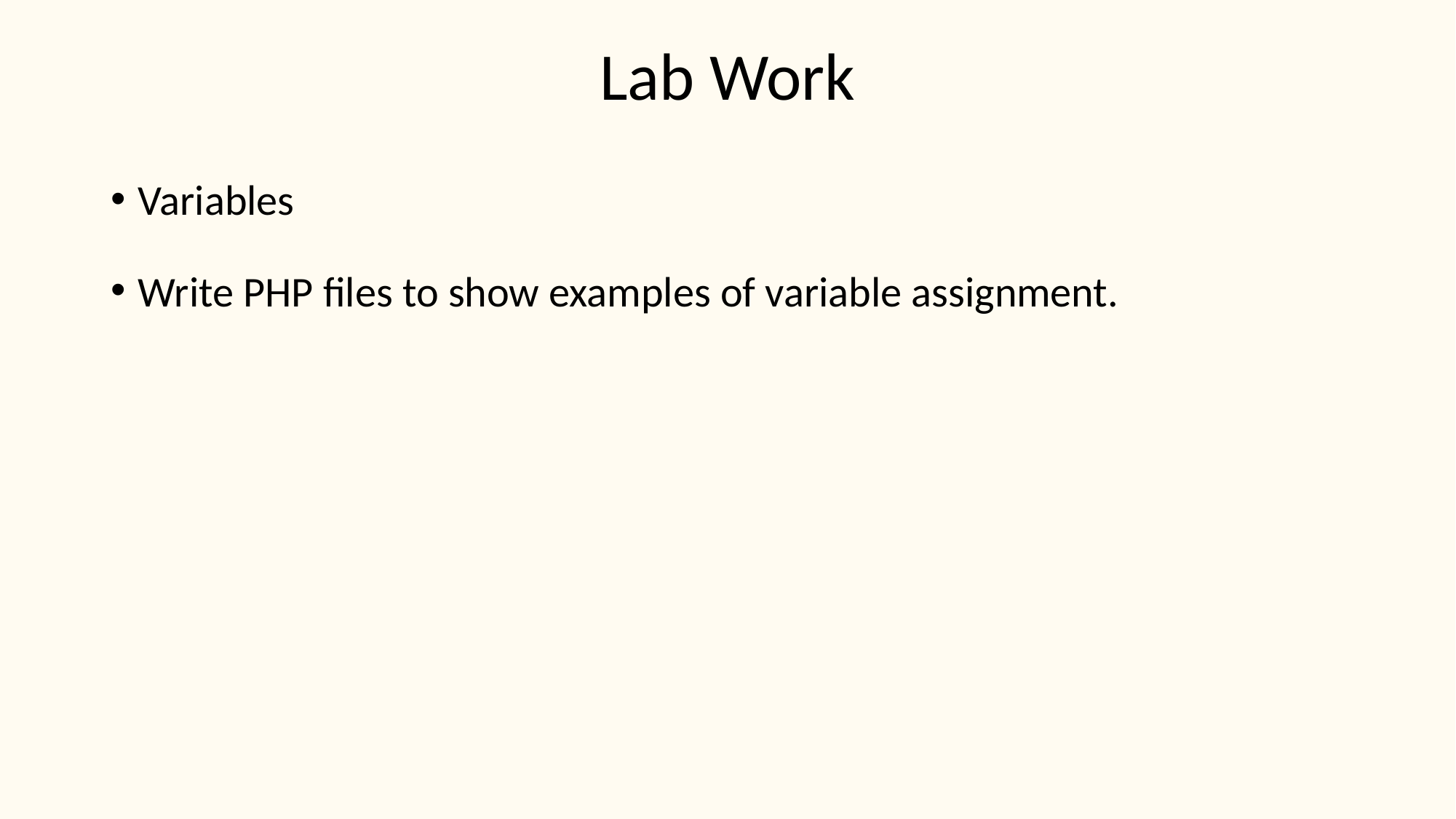

# Lab Work
Variables
Write PHP files to show examples of variable assignment.